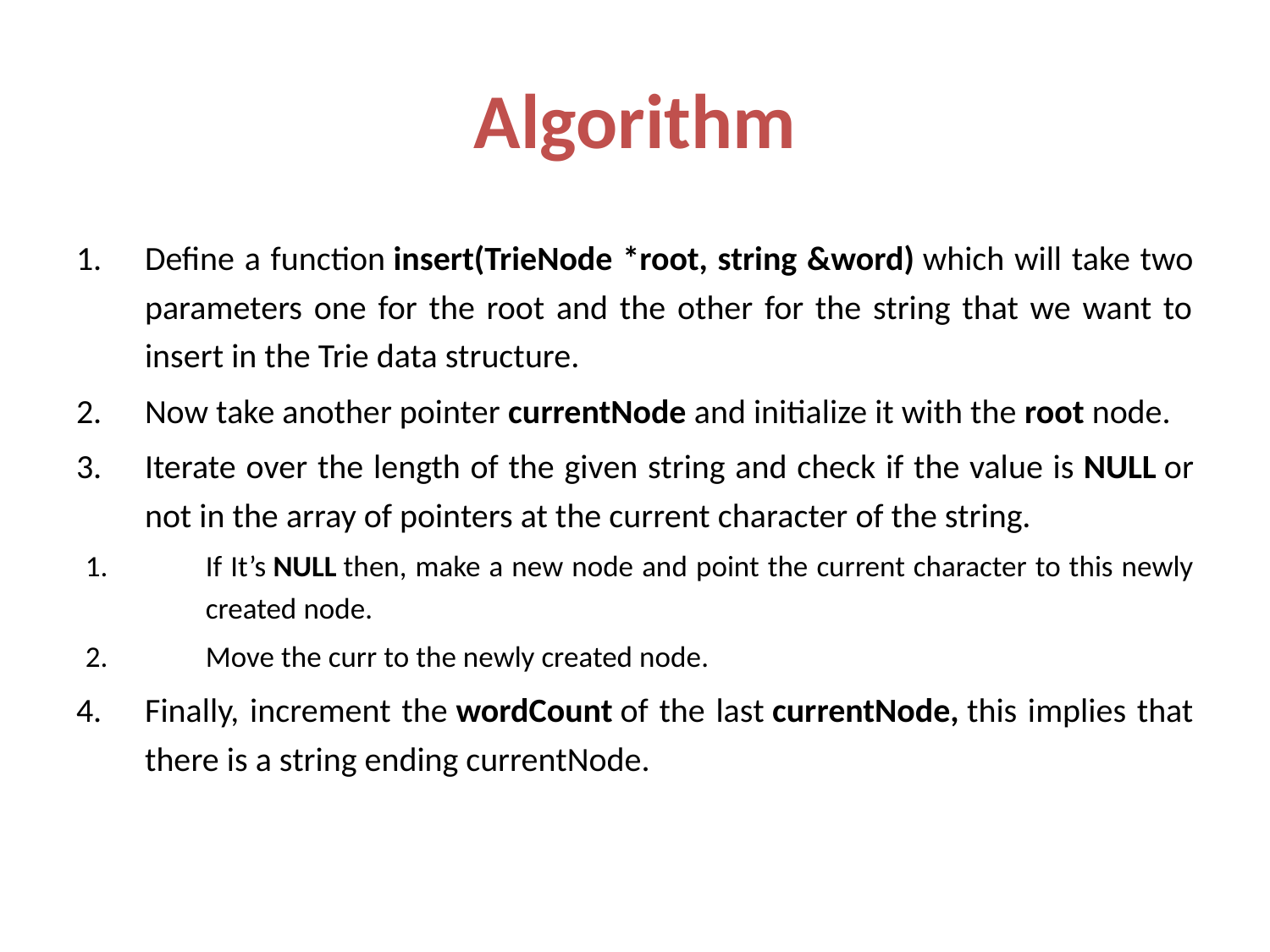

# Algorithm
Define a function insert(TrieNode *root, string &word) which will take two parameters one for the root and the other for the string that we want to insert in the Trie data structure.
Now take another pointer currentNode and initialize it with the root node.
Iterate over the length of the given string and check if the value is NULL or not in the array of pointers at the current character of the string.
If It’s NULL then, make a new node and point the current character to this newly created node.
Move the curr to the newly created node.
Finally, increment the wordCount of the last currentNode, this implies that there is a string ending currentNode.